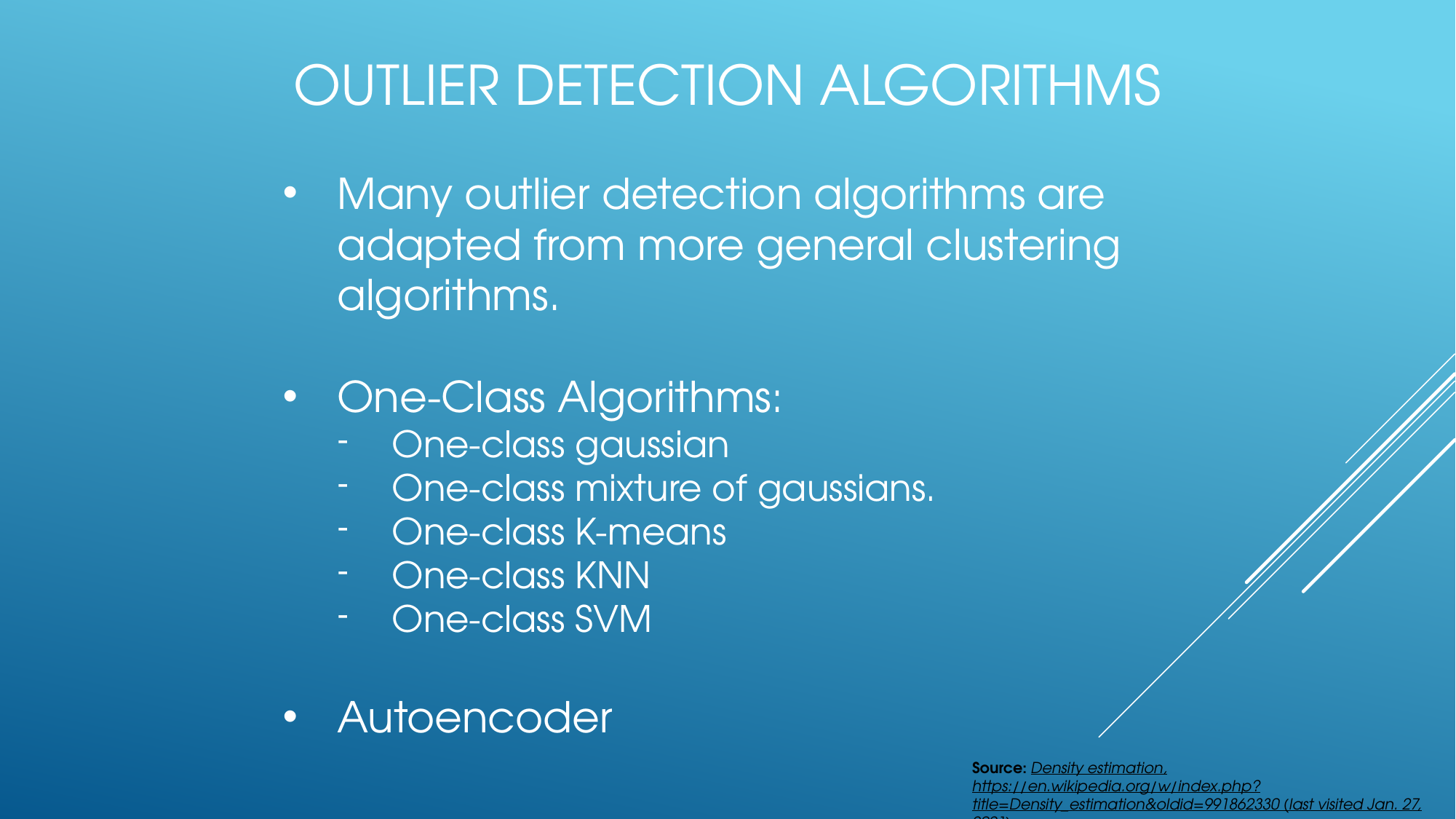

# Outlier detection Algorithms
Many outlier detection algorithms are adapted from more general clustering algorithms.

One-Class Algorithms:
One-class gaussian
One-class mixture of gaussians.
One-class K-means
One-class KNN
One-class SVM

Autoencoder
Source: Density estimation, https://en.wikipedia.org/w/index.php?title=Density_estimation&oldid=991862330 (last visited Jan. 27, 2021).